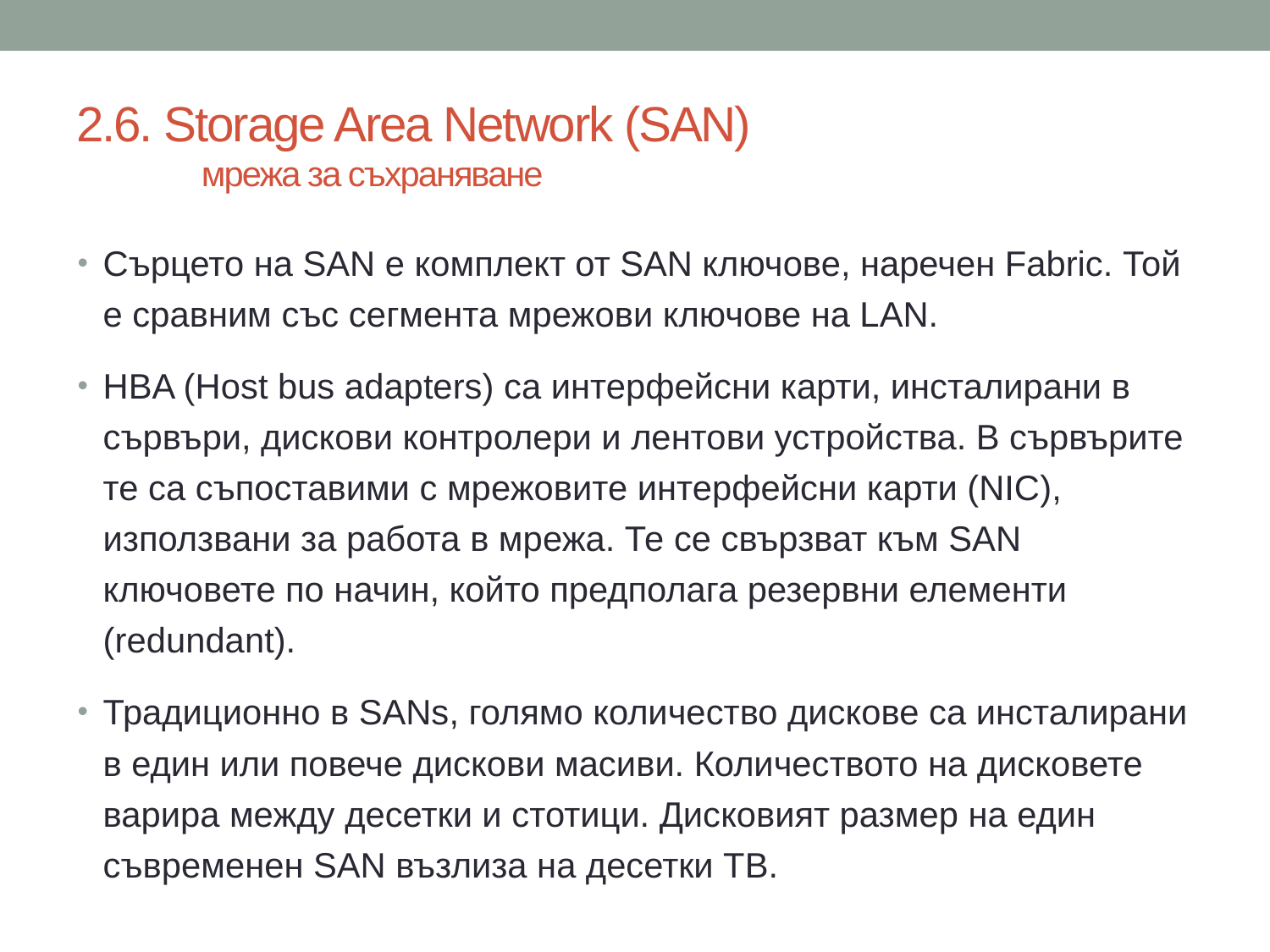

# 2.6. Storage Area Network (SAN) мрежа за съхраняване
Сърцето на SAN е комплект от SAN ключове, наречен Fabric. Той е сравним със сегмента мрежови ключове на LAN.
HBA (Host bus adapters) са интерфейсни карти, инсталирани в сървъри, дискови контролери и лентови устройства. В сървърите те са съпоставими с мрежовите интерфейсни карти (NIC), използвани за работа в мрежа. Те се свързват към SAN ключовете по начин, който предполага резервни елементи (redundant).
Традиционно в SANs, голямо количество дискове са инсталирани в един или повече дискови масиви. Количеството на дисковете варира между десетки и стотици. Дисковият размер на един съвременен SAN възлиза на десетки TB.